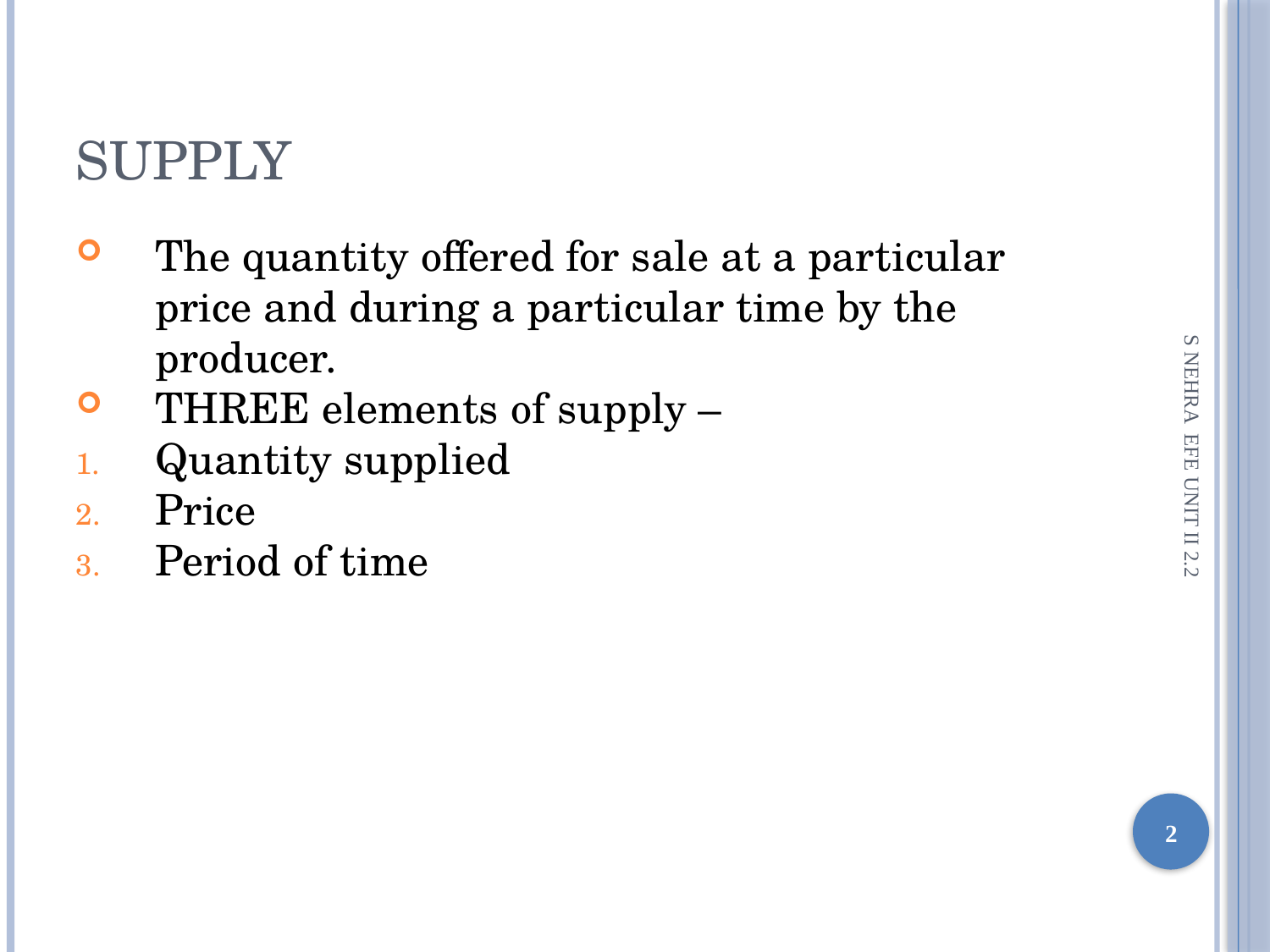

Supply
The quantity offered for sale at a particular price and during a particular time by the producer.
THREE elements of supply –
Quantity supplied
Price
Period of time
S NEHRA  EFE UNIT II 2.2
2